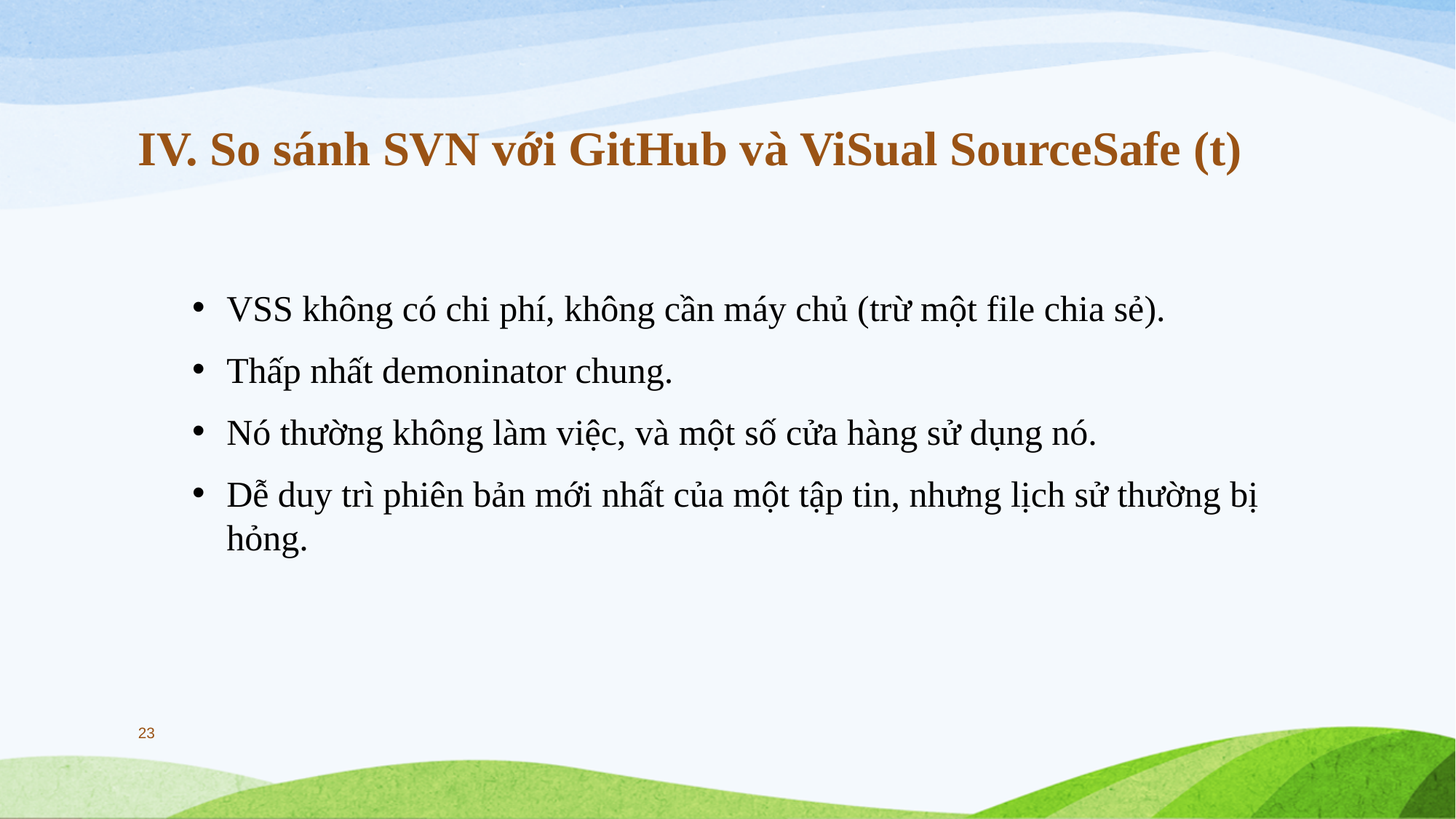

# IV. So sánh SVN với GitHub và ViSual SourceSafe (t)
VSS không có chi phí, không cần máy chủ (trừ một file chia sẻ).
Thấp nhất demoninator chung.
Nó thường không làm việc, và một số cửa hàng sử dụng nó.
Dễ duy trì phiên bản mới nhất của một tập tin, nhưng lịch sử thường bị hỏng.
23